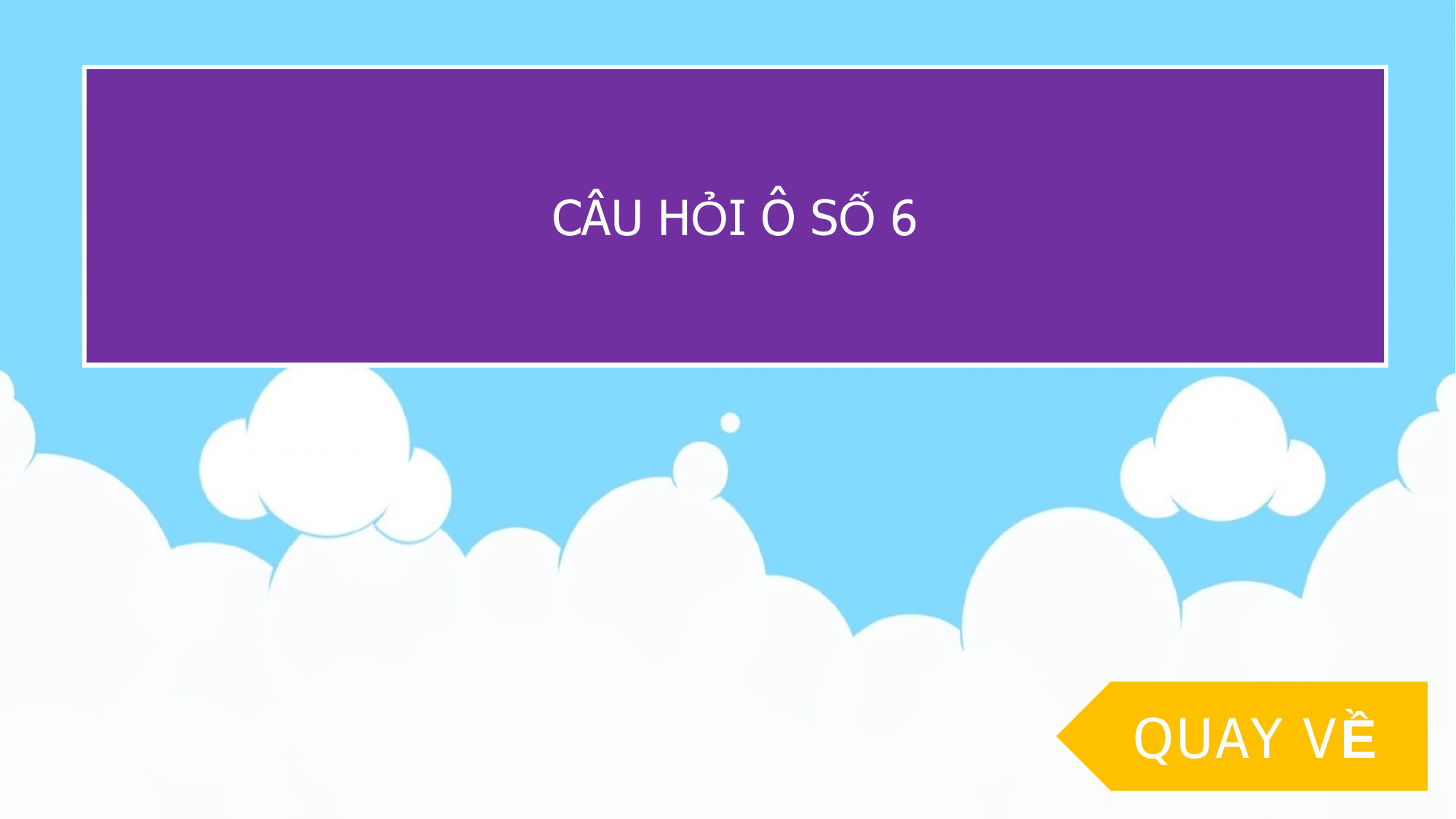

CÂU HỎI Ô SỐ 6
QUAY VỀ